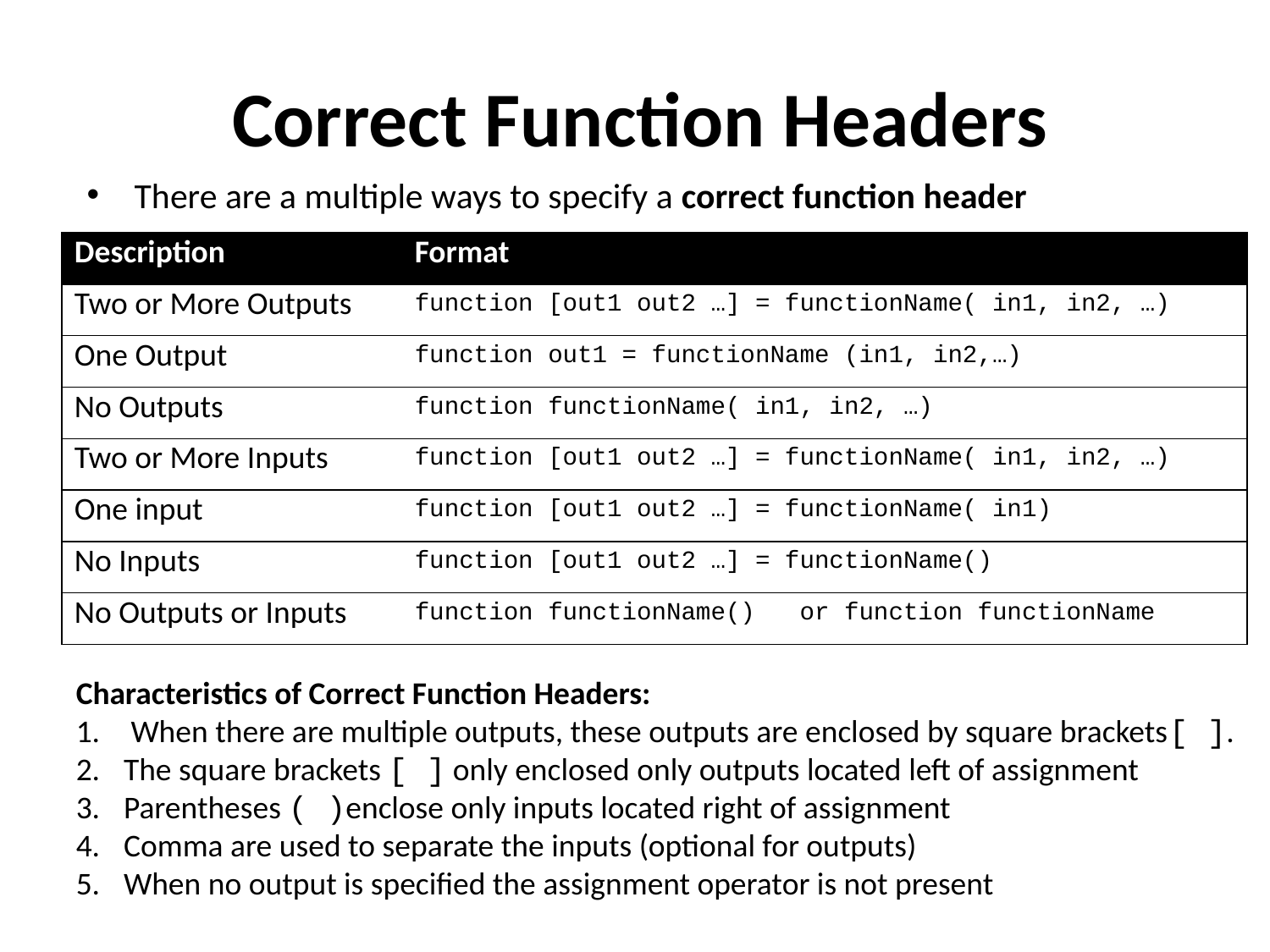

Correct Function Headers
There are a multiple ways to specify a correct function header
| Description | Format |
| --- | --- |
| Two or More Outputs | function [out1 out2 …] = functionName( in1, in2, …) |
| One Output | function out1 = functionName (in1, in2,…) |
| No Outputs | function functionName( in1, in2, …) |
| Two or More Inputs | function [out1 out2 …] = functionName( in1, in2, …) |
| One input | function [out1 out2 …] = functionName( in1) |
| No Inputs | function [out1 out2 …] = functionName() |
| No Outputs or Inputs | function functionName() or function functionName |
Characteristics of Correct Function Headers:
 When there are multiple outputs, these outputs are enclosed by square brackets[ ].
The square brackets [ ] only enclosed only outputs located left of assignment
Parentheses ( )enclose only inputs located right of assignment
Comma are used to separate the inputs (optional for outputs)
When no output is specified the assignment operator is not present